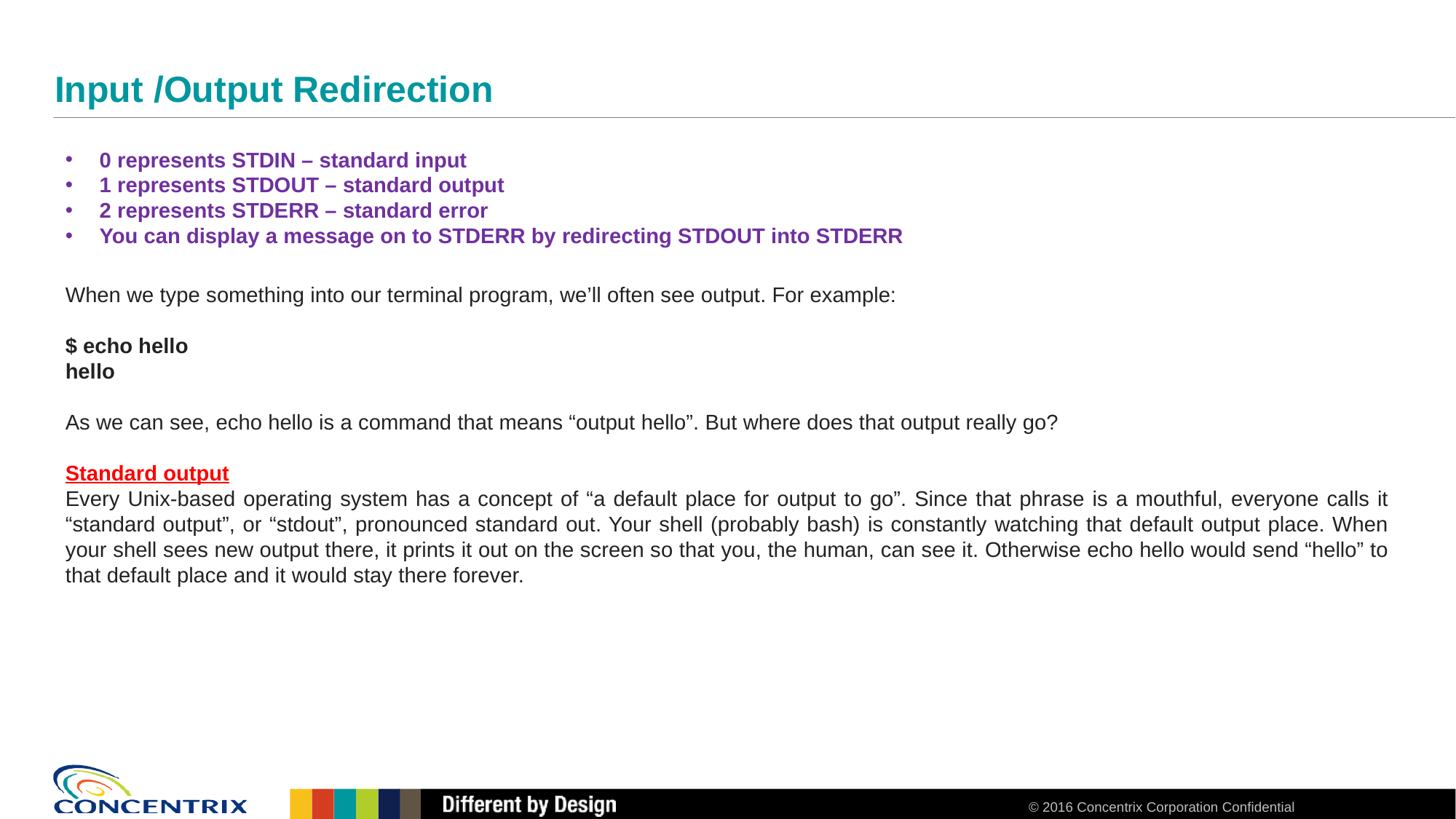

# Input /Output Redirection
0 represents STDIN – standard input
1 represents STDOUT – standard output
2 represents STDERR – standard error
You can display a message on to STDERR by redirecting STDOUT into STDERR
When we type something into our terminal program, we’ll often see output. For example:

$ echo hello
hello

As we can see, echo hello is a command that means “output hello”. But where does that output really go?

Standard output
Every Unix-based operating system has a concept of “a default place for output to go”. Since that phrase is a mouthful, everyone calls it “standard output”, or “stdout”, pronounced standard out. Your shell (probably bash) is constantly watching that default output place. When your shell sees new output there, it prints it out on the screen so that you, the human, can see it. Otherwise echo hello would send “hello” to that default place and it would stay there forever.